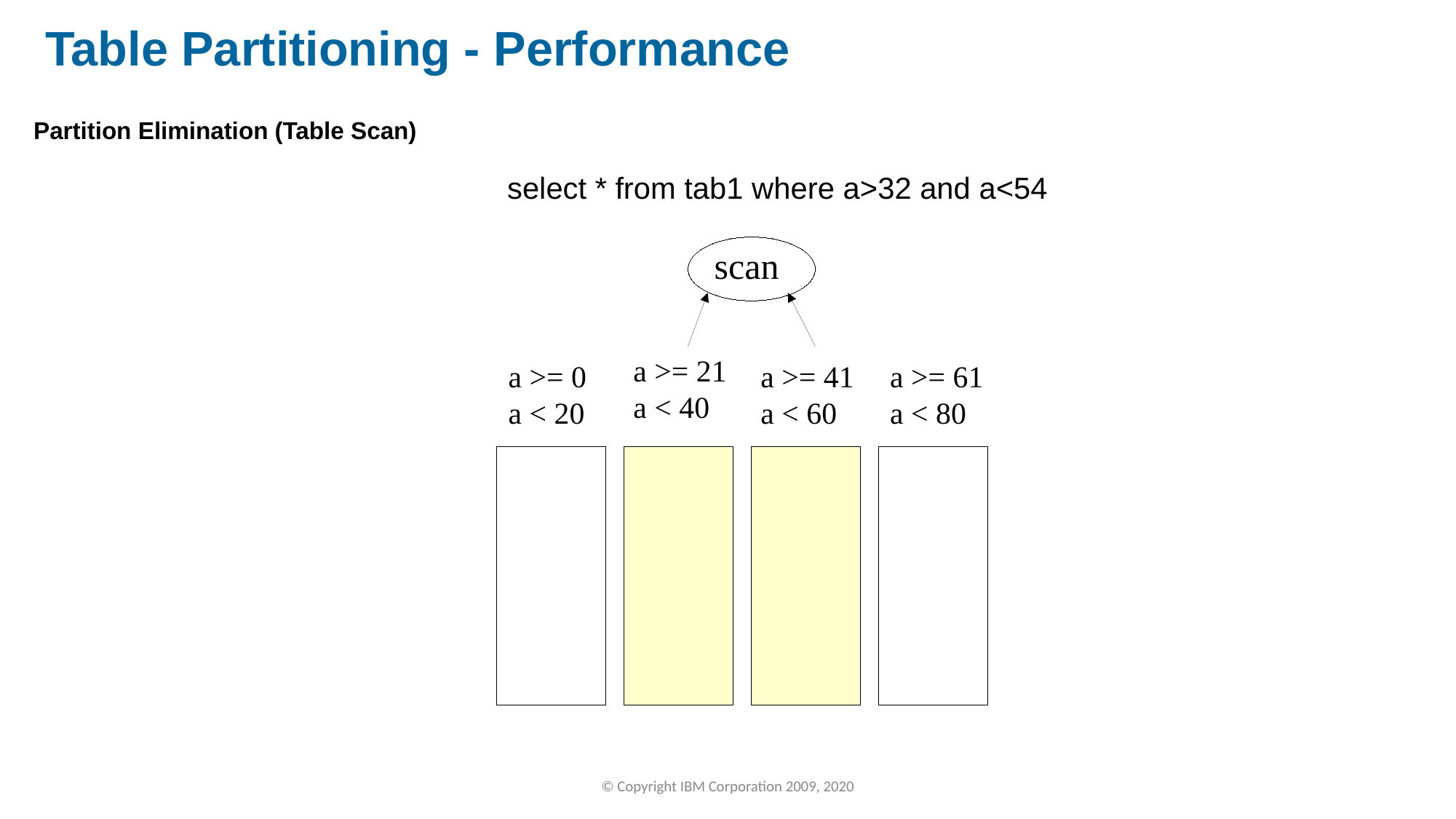

Table Partitioning - Performance
Partition Elimination (Table Scan)

select * from tab1 where a>32 and a<54

scan

a >= 21
a < 40
a >= 0
a < 20
a >= 41
a < 60
a >= 61
a < 80

© Copyright IBM Corporation 2009, 2020
24